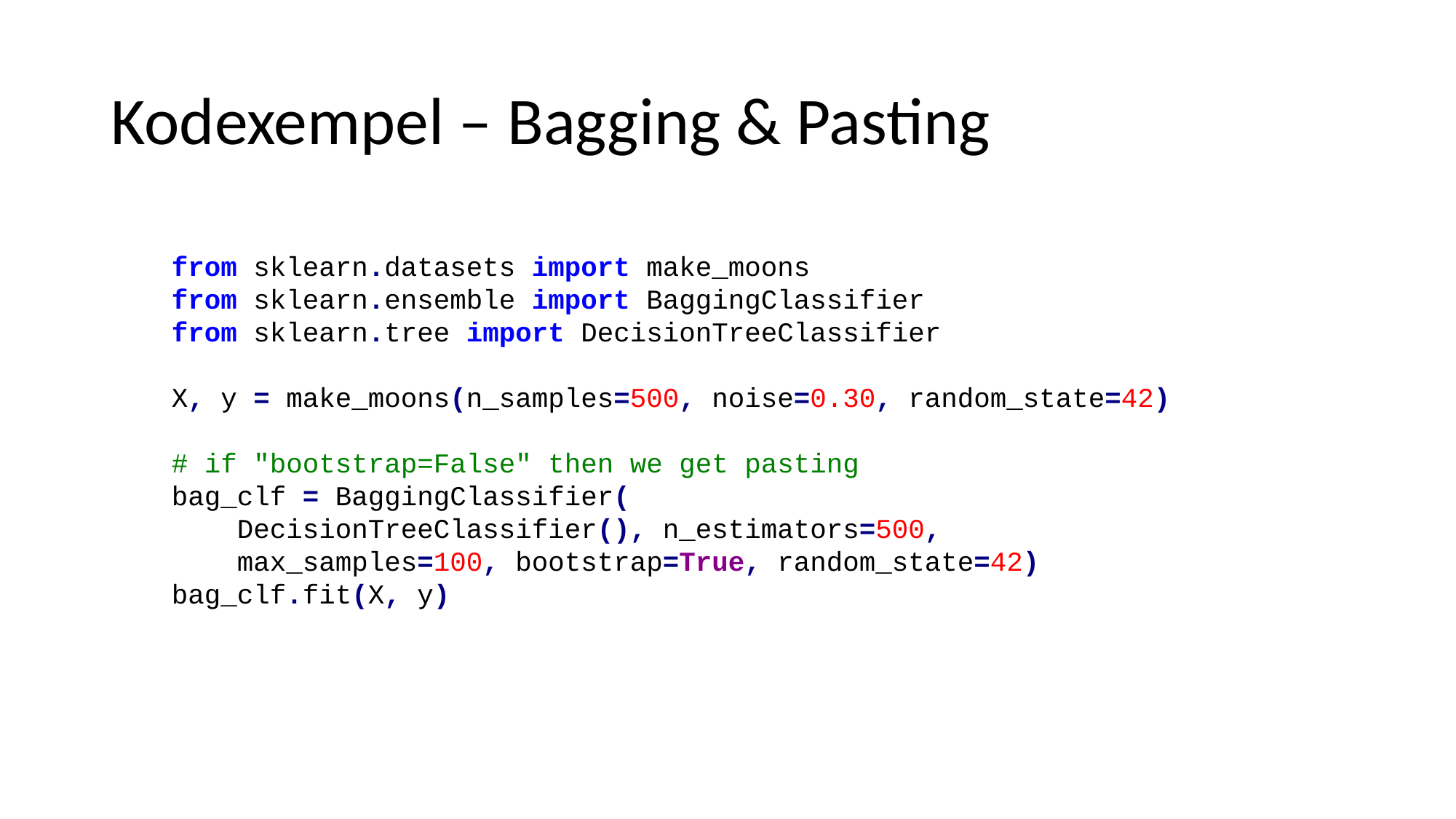

# Kodexempel – Bagging & Pasting
from sklearn.datasets import make_moons
from sklearn.ensemble import BaggingClassifier
from sklearn.tree import DecisionTreeClassifier

X, y = make_moons(n_samples=500, noise=0.30, random_state=42)

# if "bootstrap=False" then we get pasting
bag_clf = BaggingClassifier(
    DecisionTreeClassifier(), n_estimators=500,
    max_samples=100, bootstrap=True, random_state=42)
bag_clf.fit(X, y)